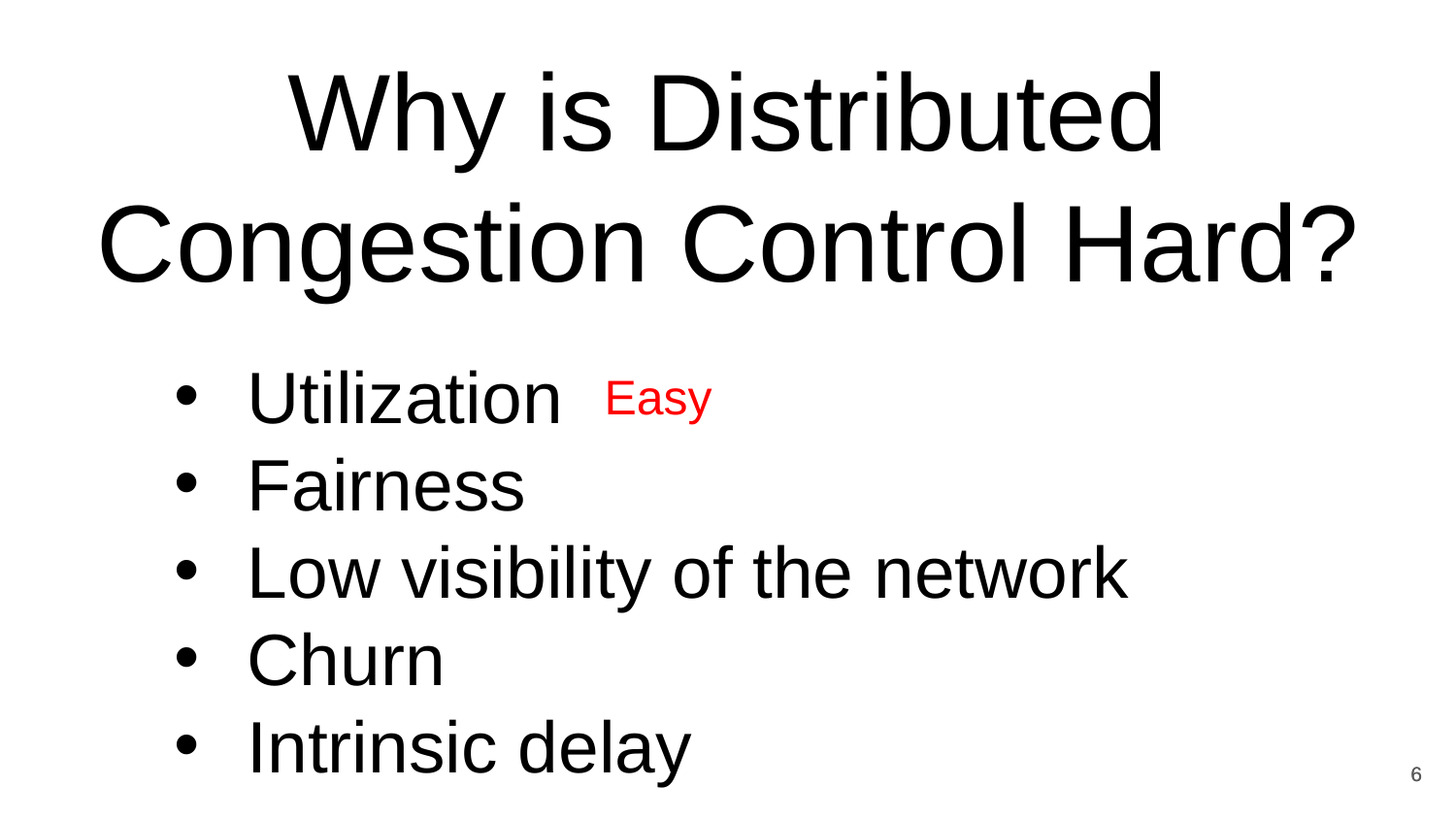

Why is Distributed Congestion Control Hard?
Utilization
Fairness
Low visibility of the network
Churn
Intrinsic delay
Easy
6
6